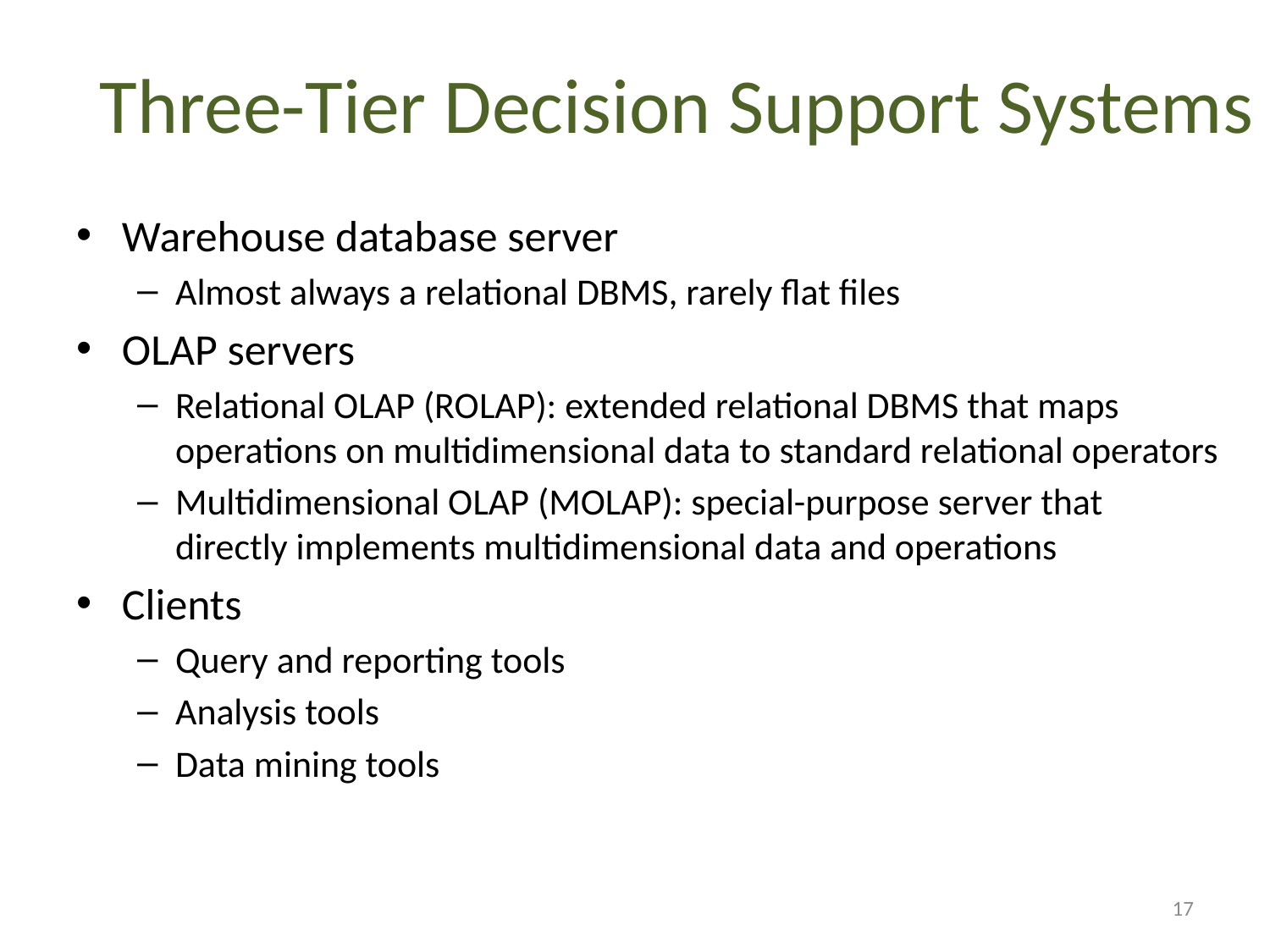

# Three-Tier Decision Support Systems
Warehouse database server
Almost always a relational DBMS, rarely flat files
OLAP servers
Relational OLAP (ROLAP): extended relational DBMS that maps operations on multidimensional data to standard relational operators
Multidimensional OLAP (MOLAP): special-purpose server that directly implements multidimensional data and operations
Clients
Query and reporting tools
Analysis tools
Data mining tools
17